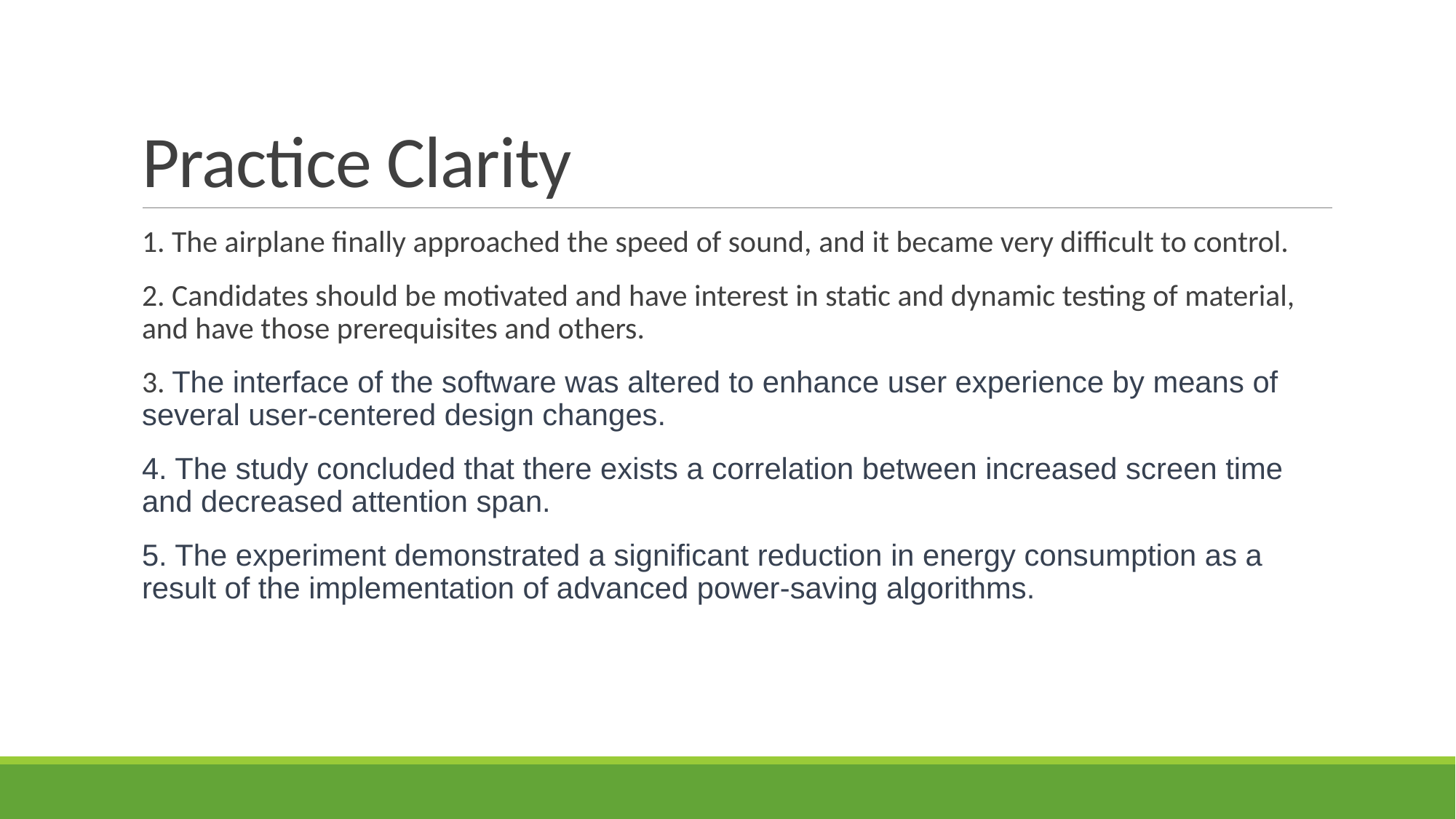

# Practice Clarity
1. The airplane finally approached the speed of sound, and it became very difficult to control.
2. Candidates should be motivated and have interest in static and dynamic testing of material, and have those prerequisites and others.
3. The interface of the software was altered to enhance user experience by means of several user-centered design changes.
4. The study concluded that there exists a correlation between increased screen time and decreased attention span.
5. The experiment demonstrated a significant reduction in energy consumption as a result of the implementation of advanced power-saving algorithms.